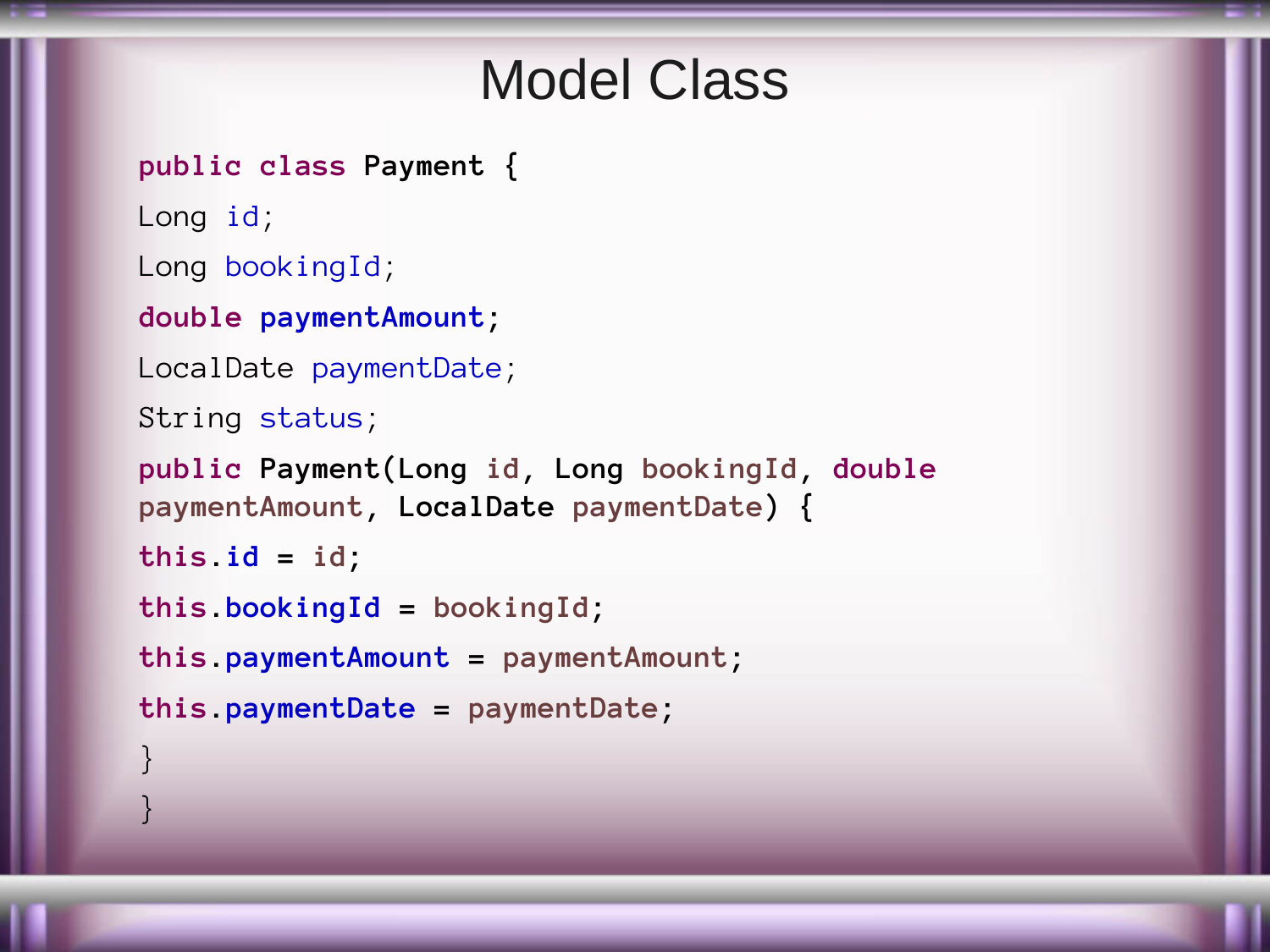

# Model Class
public class Payment {
Long id;
Long bookingId;
double paymentAmount;
LocalDate paymentDate;
String status;
public Payment(Long id, Long bookingId, double paymentAmount, LocalDate paymentDate) {
this.id = id;
this.bookingId = bookingId;
this.paymentAmount = paymentAmount;
this.paymentDate = paymentDate;
}
}